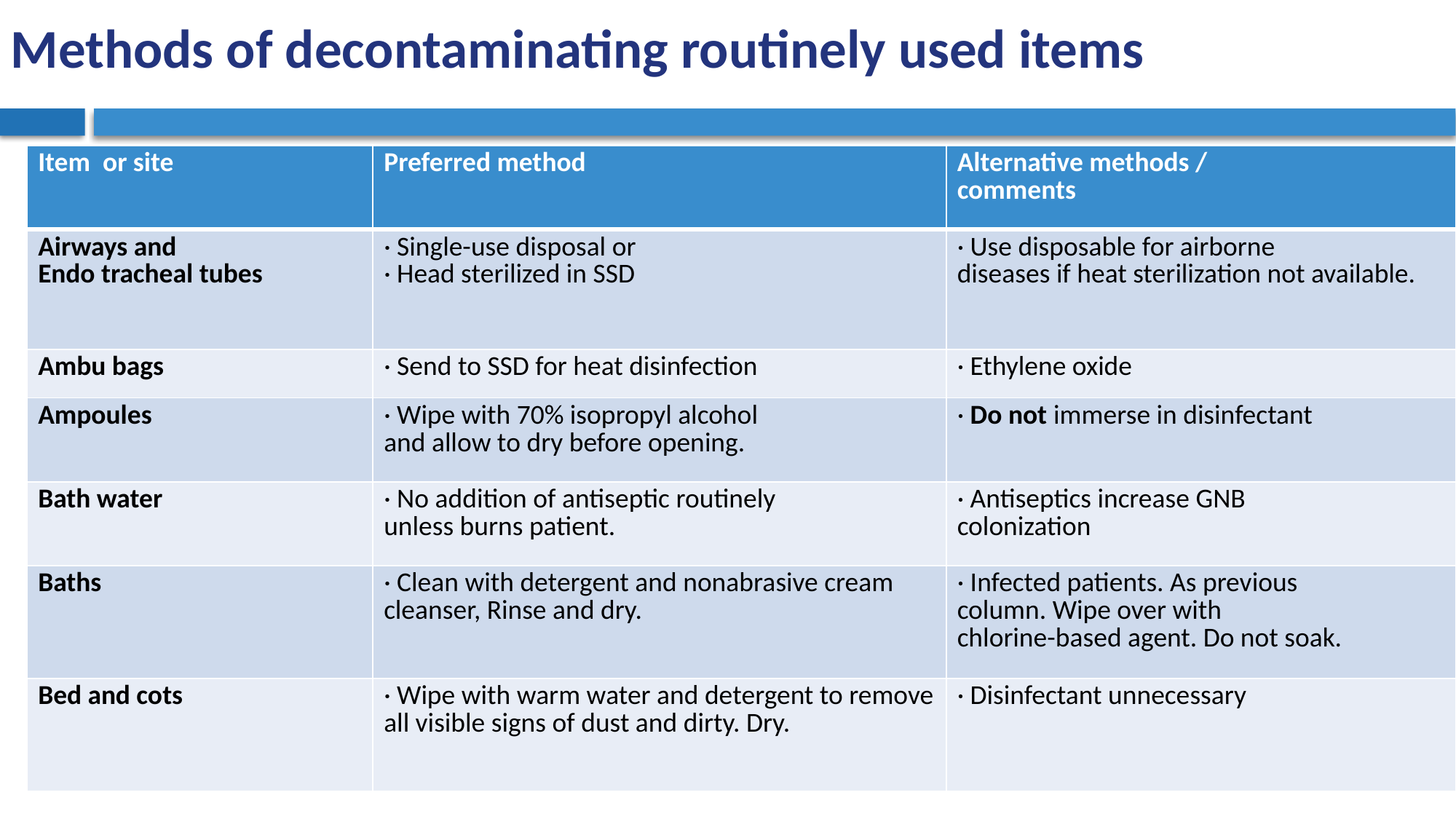

# Methods of decontaminating routinely used items
| Item or site | Preferred method | Alternative methods / comments |
| --- | --- | --- |
| Airways and Endo tracheal tubes | · Single-use disposal or · Head sterilized in SSD | · Use disposable for airborne diseases if heat sterilization not available. |
| Ambu bags | · Send to SSD for heat disinfection | · Ethylene oxide |
| Ampoules | · Wipe with 70% isopropyl alcohol and allow to dry before opening. | · Do not immerse in disinfectant |
| Bath water | · No addition of antiseptic routinely unless burns patient. | · Antiseptics increase GNB colonization |
| Baths | · Clean with detergent and nonabrasive cream cleanser, Rinse and dry. | · Infected patients. As previous column. Wipe over with chlorine-based agent. Do not soak. |
| Bed and cots | · Wipe with warm water and detergent to remove all visible signs of dust and dirty. Dry. | · Disinfectant unnecessary |